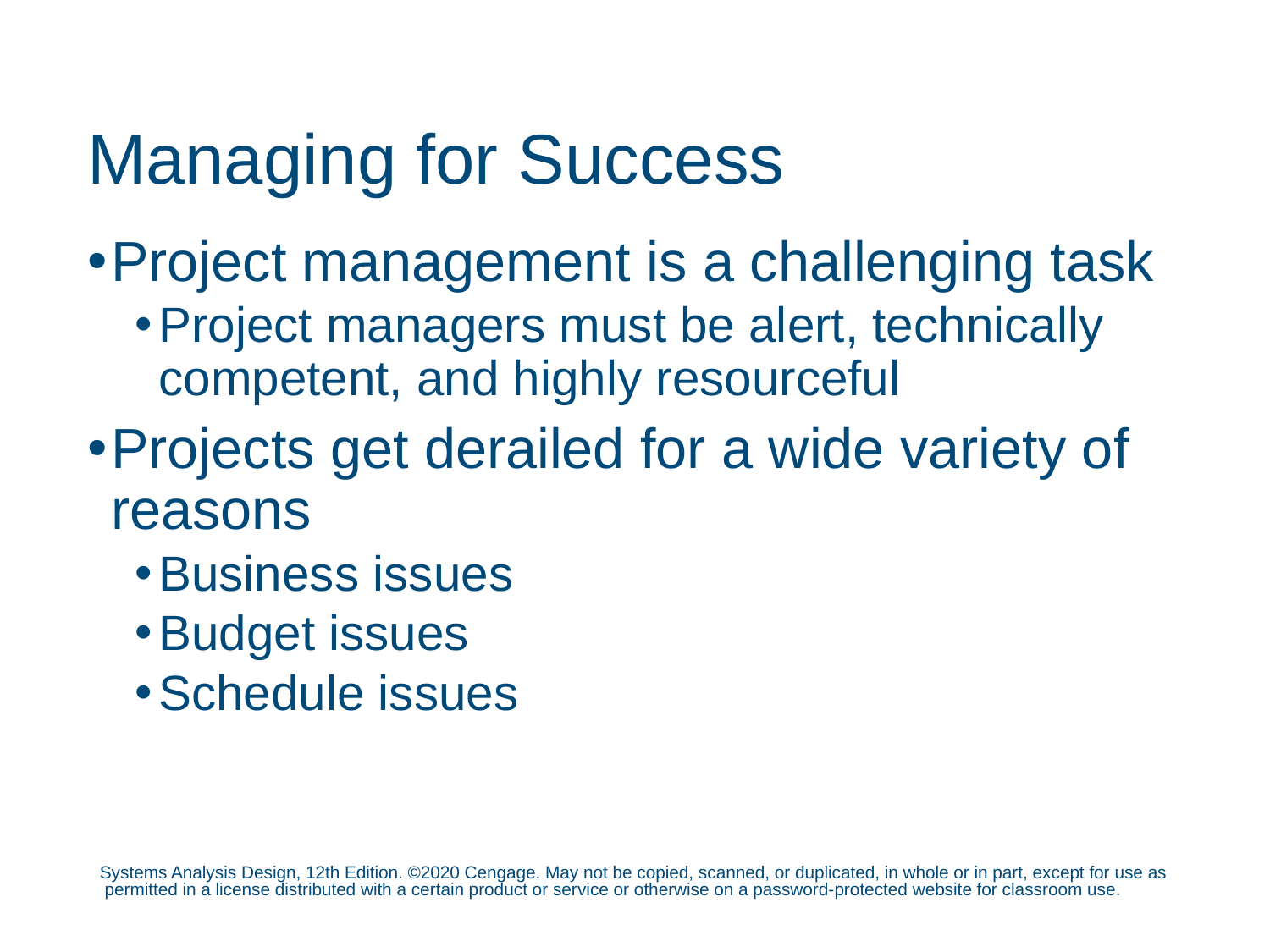

# Managing for Success
Project management is a challenging task
Project managers must be alert, technically competent, and highly resourceful
Projects get derailed for a wide variety of reasons
Business issues
Budget issues
Schedule issues

Systems Analysis Design, 12th Edition. ©2020 Cengage. May not be copied, scanned, or duplicated, in whole or in part, except for use as permitted in a license distributed with a certain product or service or otherwise on a password-protected website for classroom use.